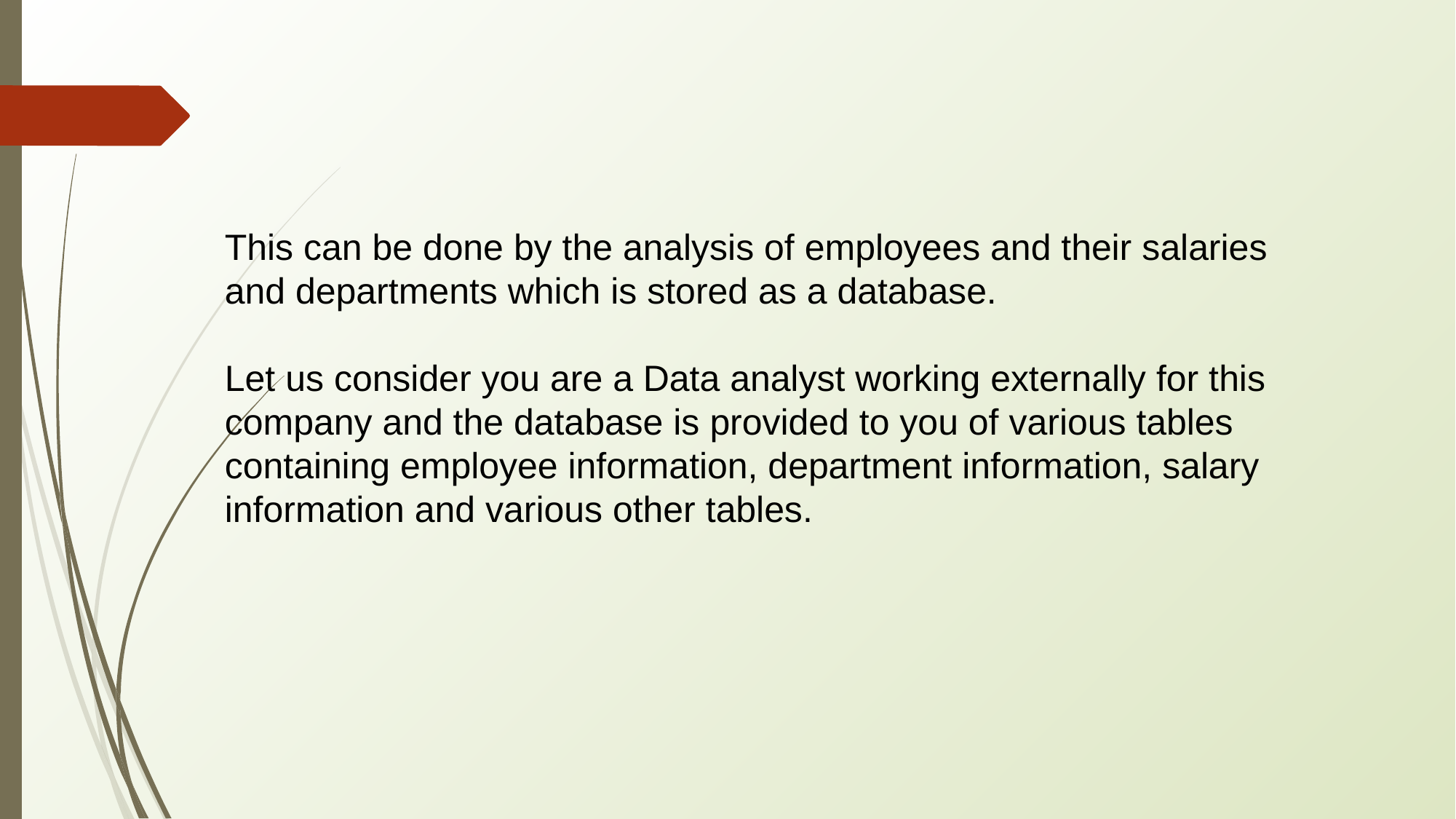

This can be done by the analysis of employees and their salaries and departments which is stored as a database.

Let us consider you are a Data analyst working externally for this company and the database is provided to you of various tables containing employee information, department information, salary information and various other tables.